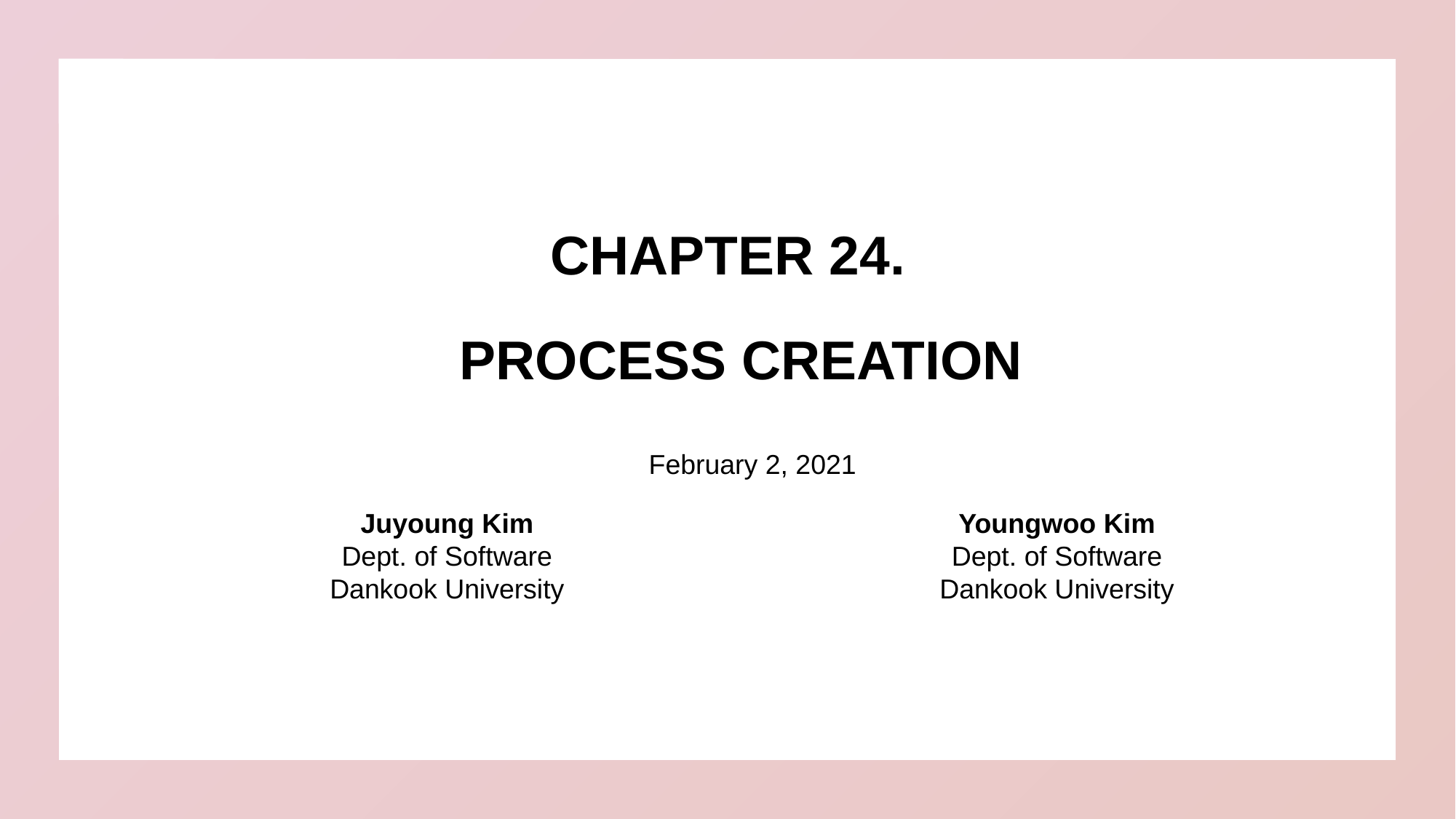

CHAPTER 24.
PROCESS CREATION
February 2, 2021
Juyoung Kim
Dept. of Software
Dankook University
Youngwoo Kim
Dept. of Software
Dankook University